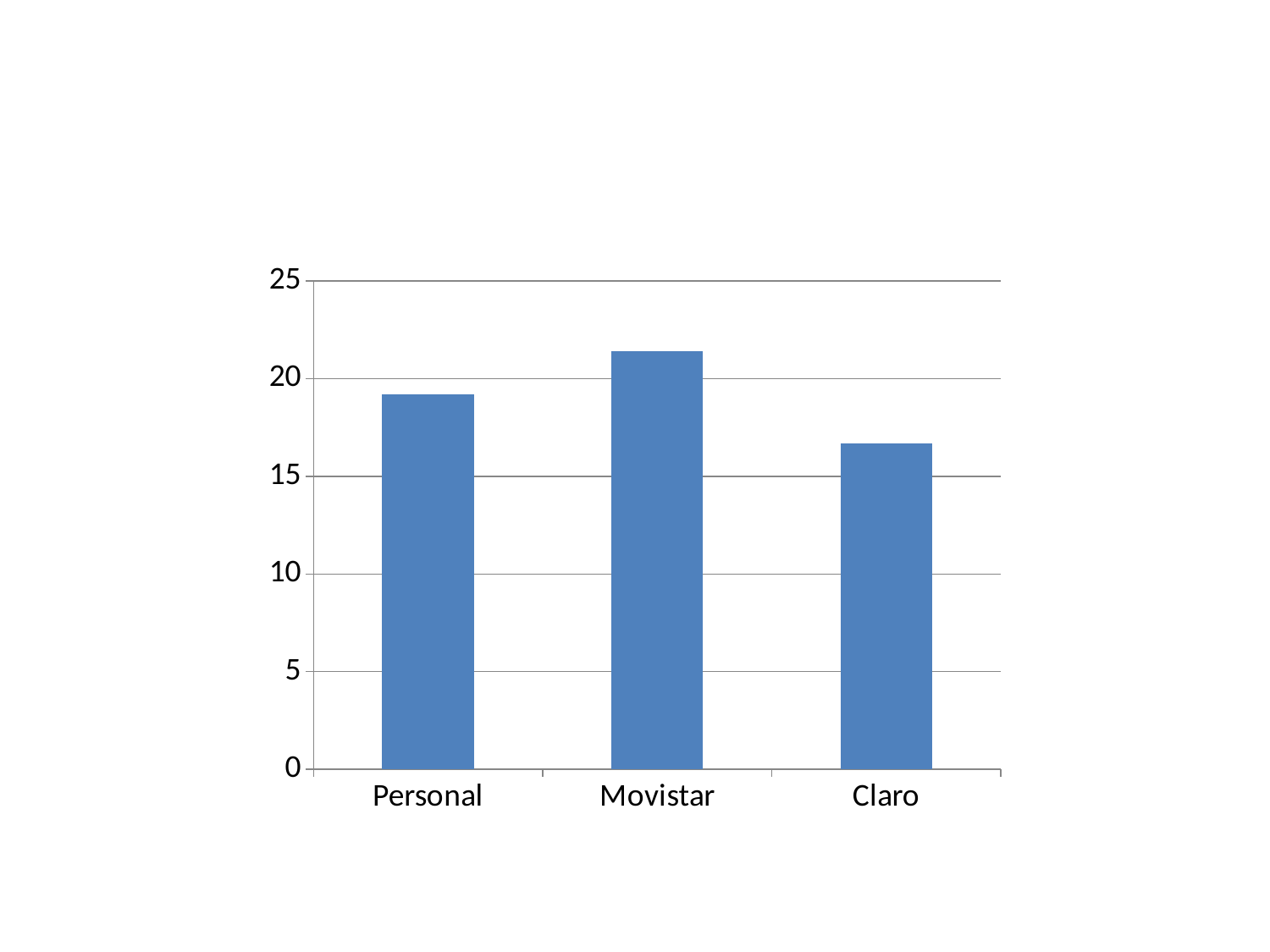

#

### Chart

| Category | Series 1 |
|---|---|
| Personal | 19.2 |
| Movistar | 21.4 |
| Claro | 16.7 |